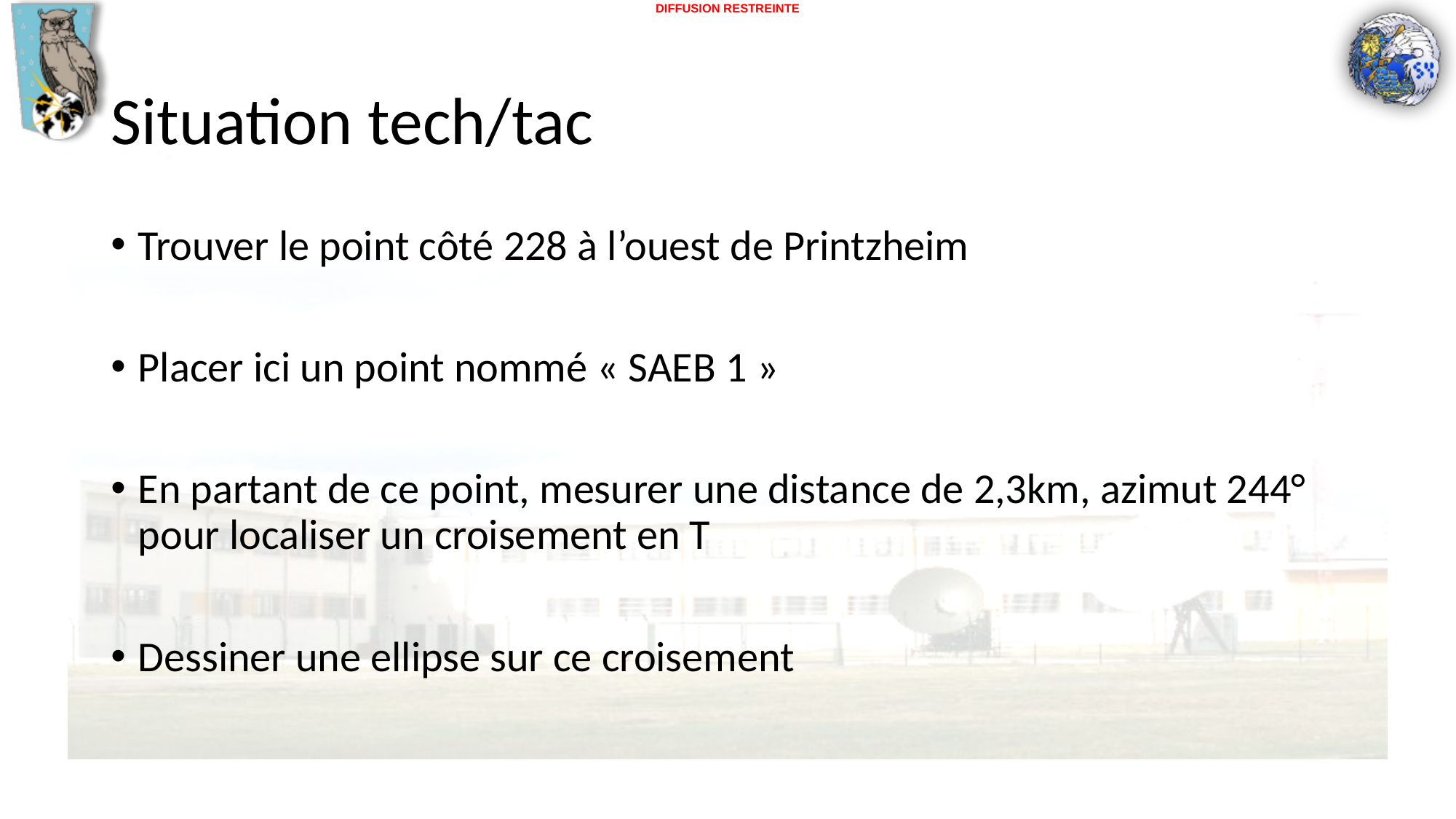

# Situation tech/tac
Trouver le point côté 228 à l’ouest de Printzheim

Placer ici un point nommé « SAEB 1 »

En partant de ce point, mesurer une distance de 2,3km, azimut 244° pour localiser un croisement en T

Dessiner une ellipse sur ce croisement